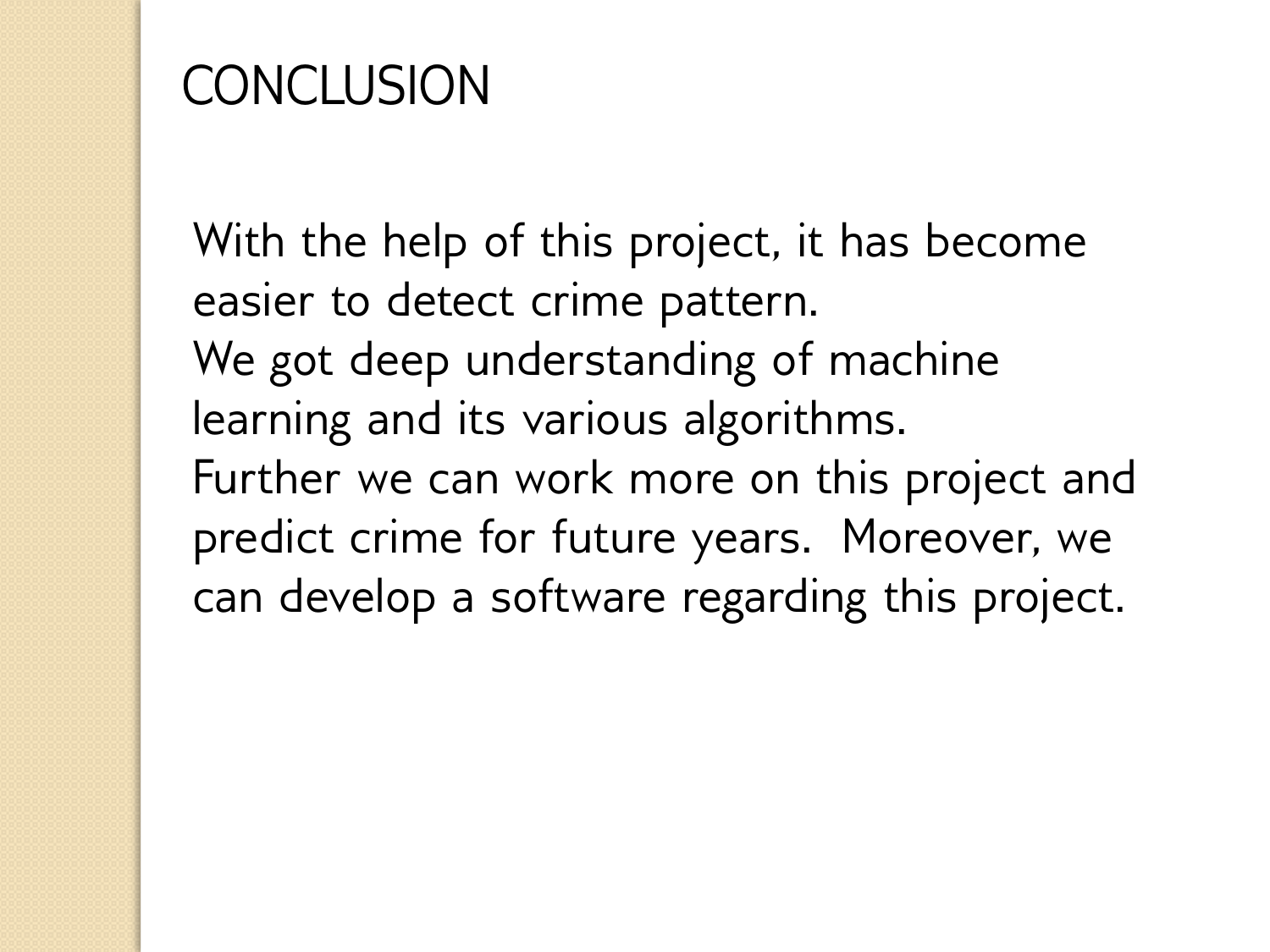

CONCLUSION
With the help of this project, it has become easier to detect crime pattern.
We got deep understanding of machine learning and its various algorithms.
Further we can work more on this project and predict crime for future years.  Moreover, we can develop a software regarding this project.